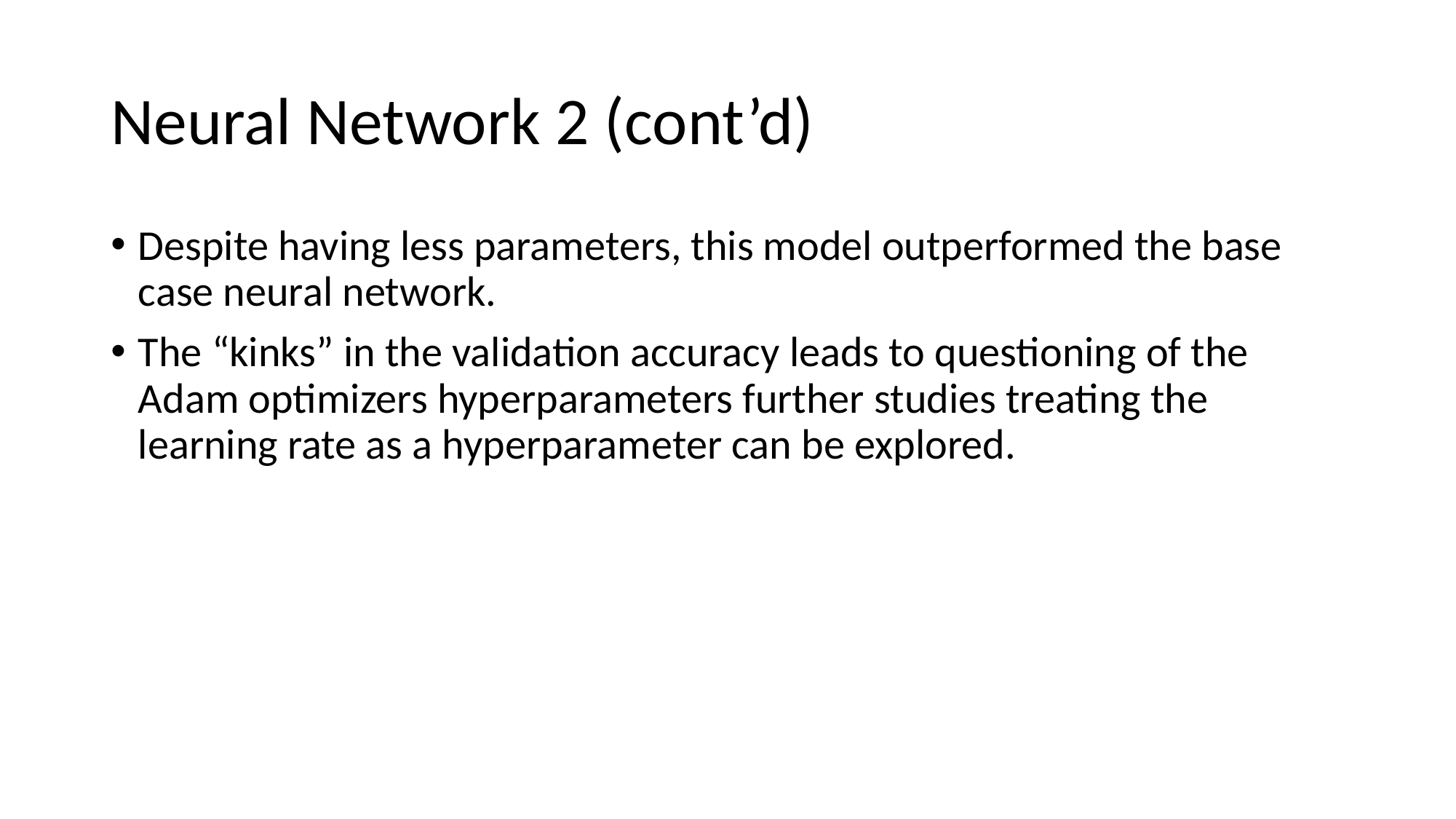

# Neural Network 2 (cont’d)
Despite having less parameters, this model outperformed the base case neural network.
The “kinks” in the validation accuracy leads to questioning of the Adam optimizers hyperparameters further studies treating the learning rate as a hyperparameter can be explored.